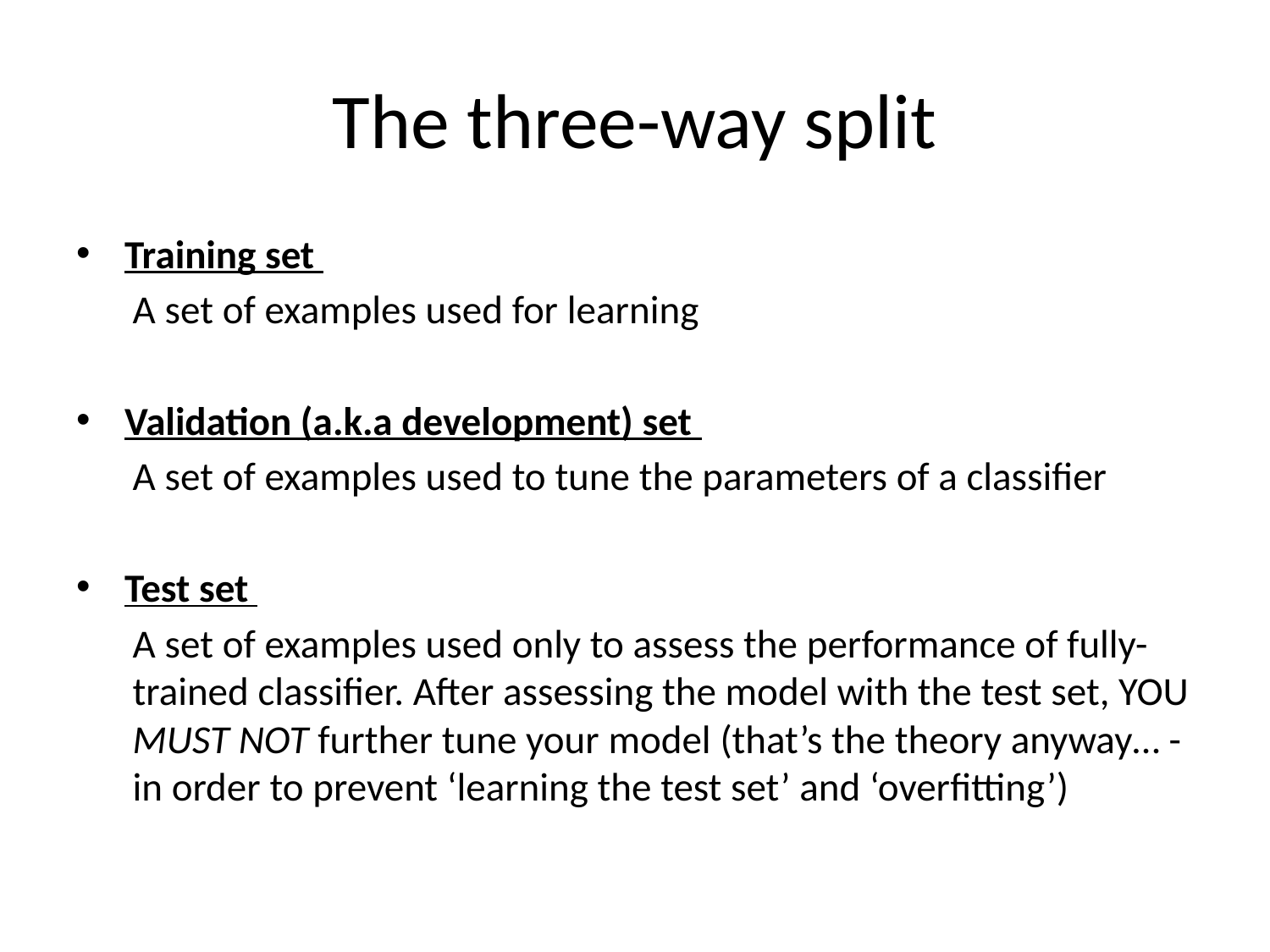

# The three-way split
Training set
A set of examples used for learning

Validation (a.k.a development) set
A set of examples used to tune the parameters of a classifier

Test set
A set of examples used only to assess the performance of fully-trained classifier. After assessing the model with the test set, YOU MUST NOT further tune your model (that’s the theory anyway… - in order to prevent ‘learning the test set’ and ‘overfitting’)